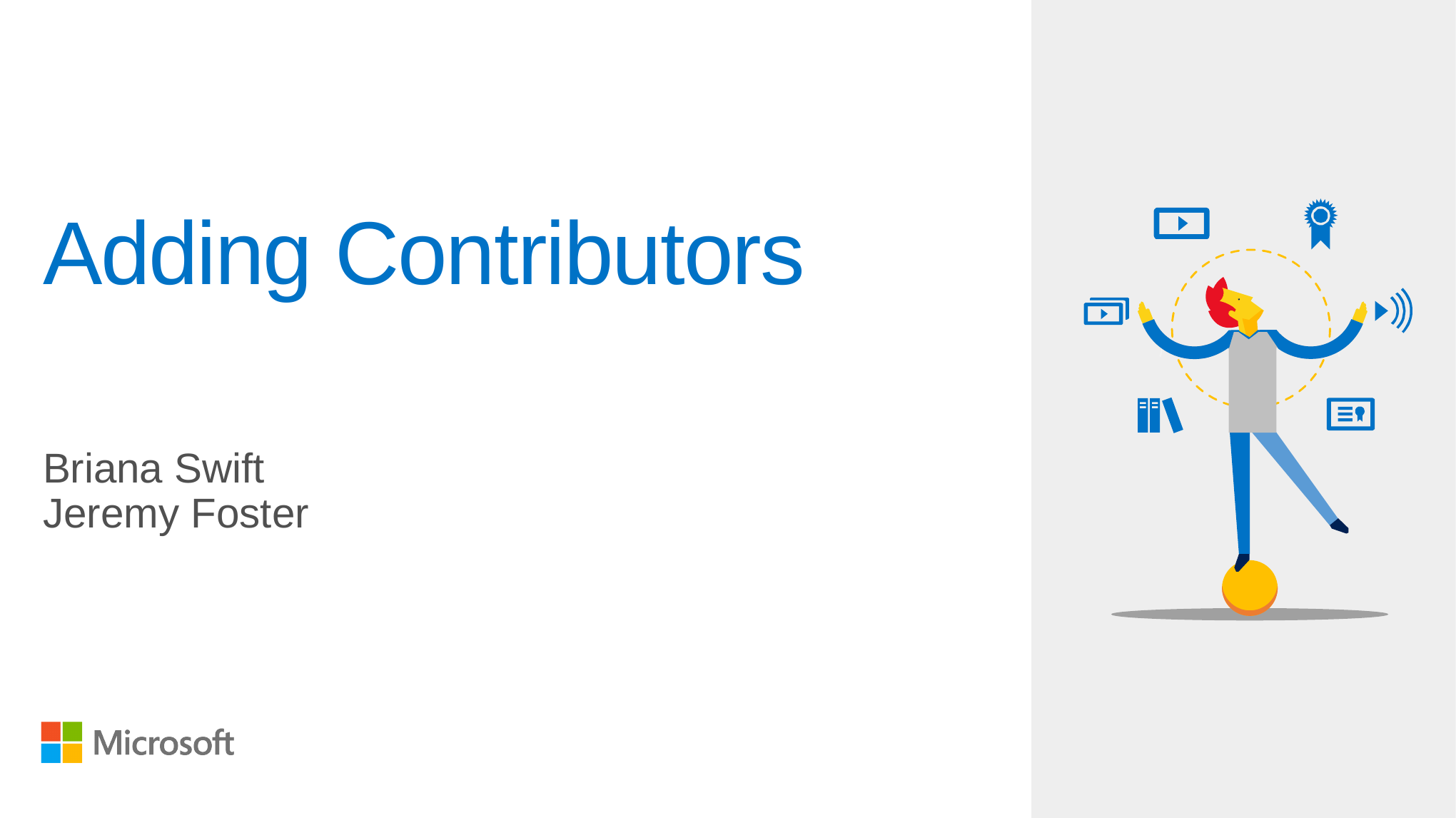

# Adding Contributors
Briana Swift
Jeremy Foster